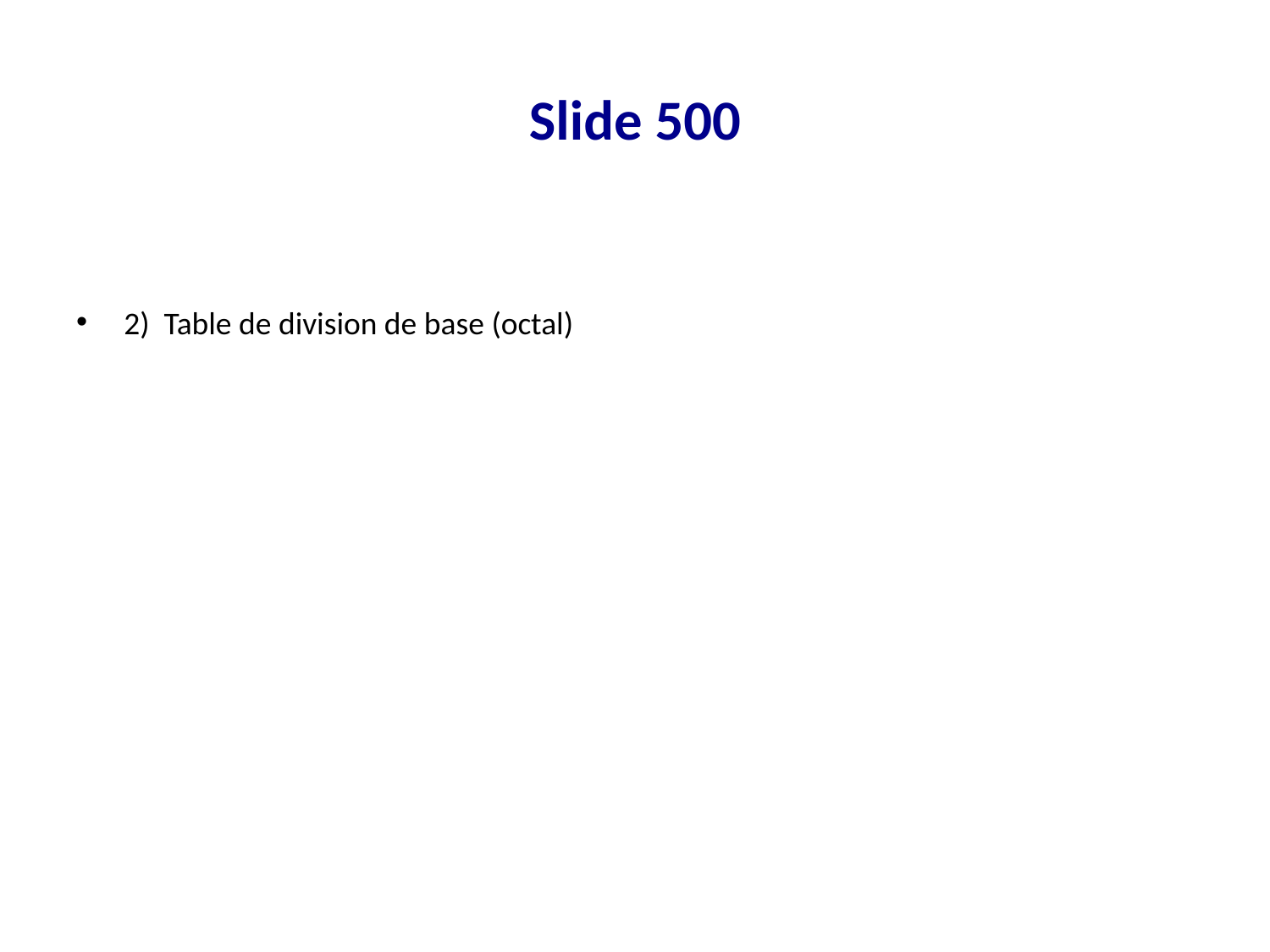

# Slide 500

2)  Table de division de base (octal)